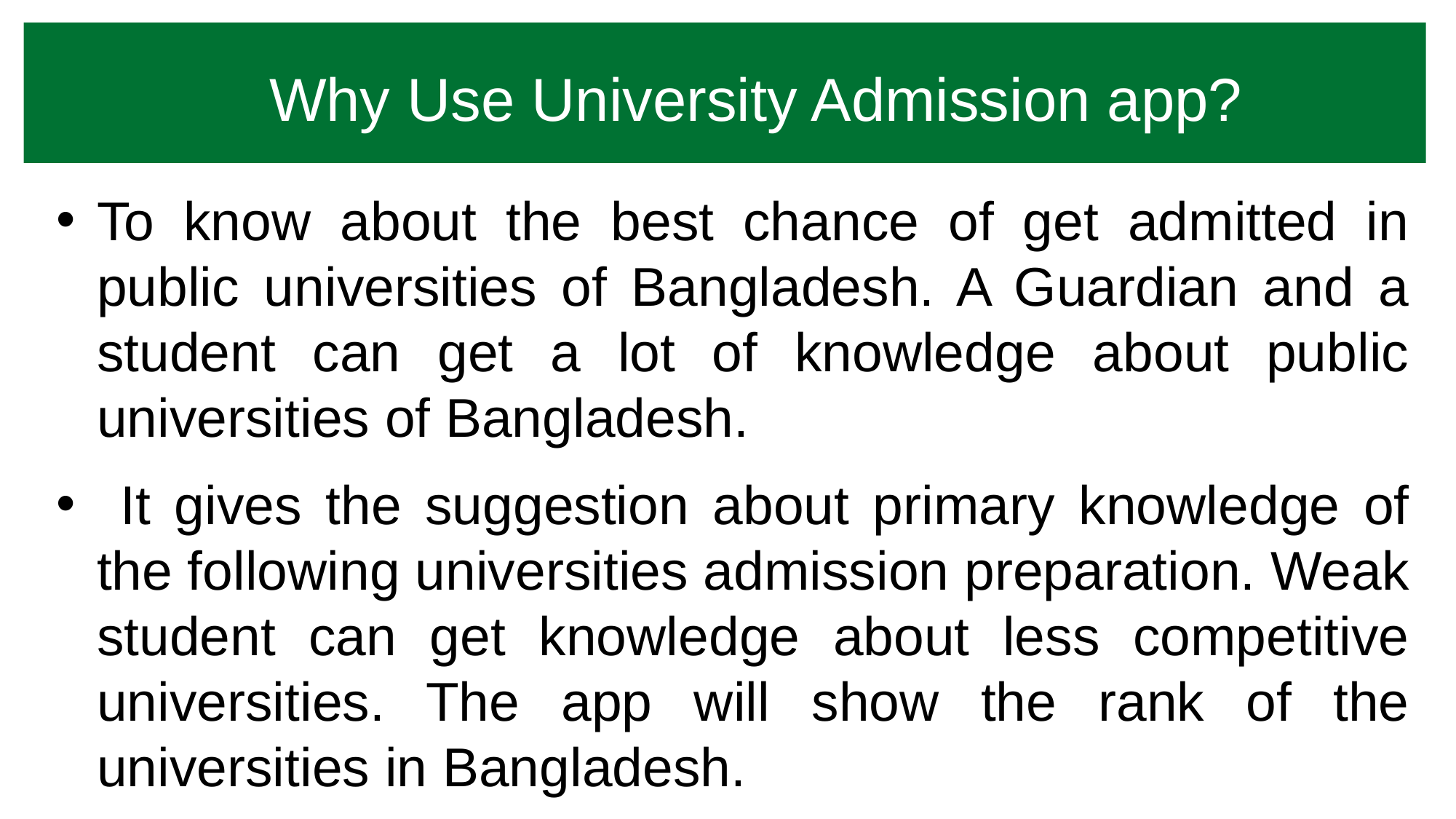

Why Use University Admission app?

To know about the best chance of get admitted in public universities of Bangladesh. A Guardian and a student can get a lot of knowledge about public universities of Bangladesh.
 It gives the suggestion about primary knowledge of the following universities admission preparation. Weak student can get knowledge about less competitive universities. The app will show the rank of the universities in Bangladesh.